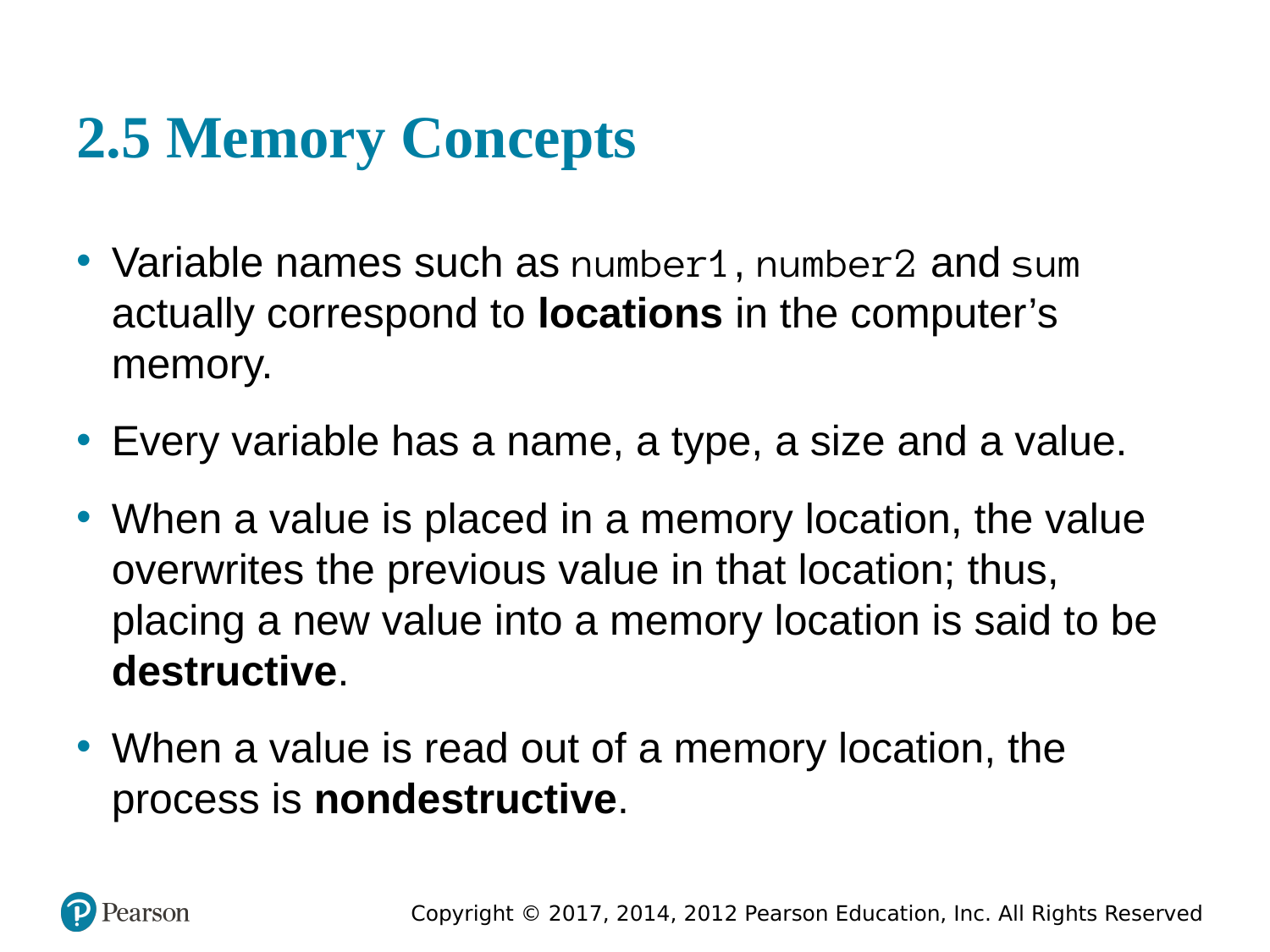

# 2.5 Memory Concepts
Variable names such as number1, number2 and sum actually correspond to locations in the computer’s memory.
Every variable has a name, a type, a size and a value.
When a value is placed in a memory location, the value overwrites the previous value in that location; thus, placing a new value into a memory location is said to be destructive.
When a value is read out of a memory location, the process is nondestructive.